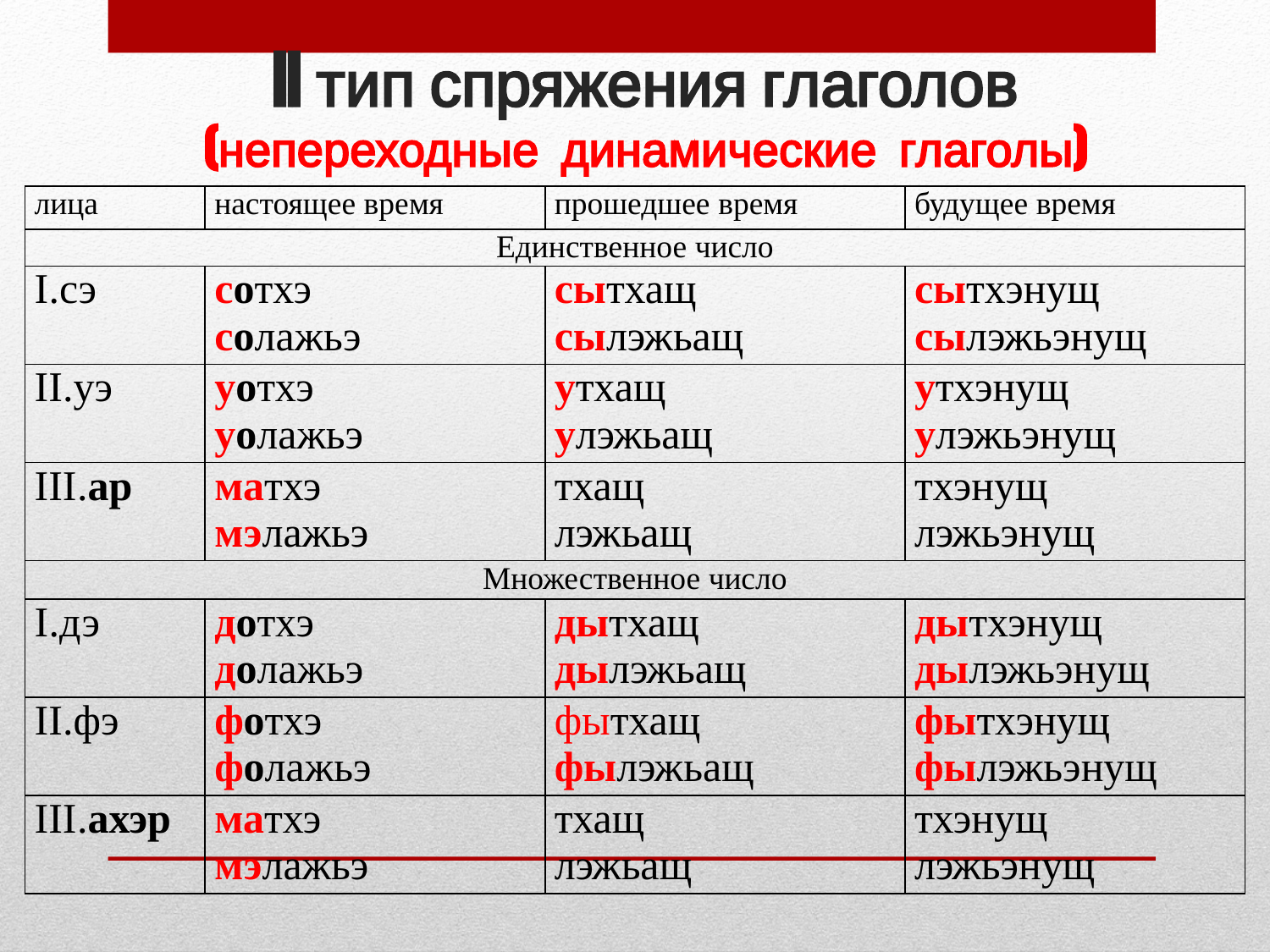

# II тип спряжения глаголов (непереходные  динамические  глаголы)
| лица | настоящее время | прошедшее время | будущее время |
| --- | --- | --- | --- |
| Единственное число |  |  |  |
| I.сэ | сотхэ солажьэ | сытхащ сылэжьащ | сытхэнущ сылэжьэнущ |
| II.уэ | уотхэ уолажьэ | утхащ улэжьащ | утхэнущ улэжьэнущ |
| III.ар | матхэ мэлажьэ | тхащ лэжьащ | тхэнущ лэжьэнущ |
| Множественное число |  |  |  |
| I.дэ | дотхэ долажьэ | дытхащ дылэжьащ | дытхэнущ дылэжьэнущ |
| II.фэ | фотхэ фолажьэ | фытхащ фылэжьащ | фытхэнущ фылэжьэнущ |
| III.ахэр | матхэ мэлажьэ | тхащ лэжьащ | тхэнущ лэжьэнущ |